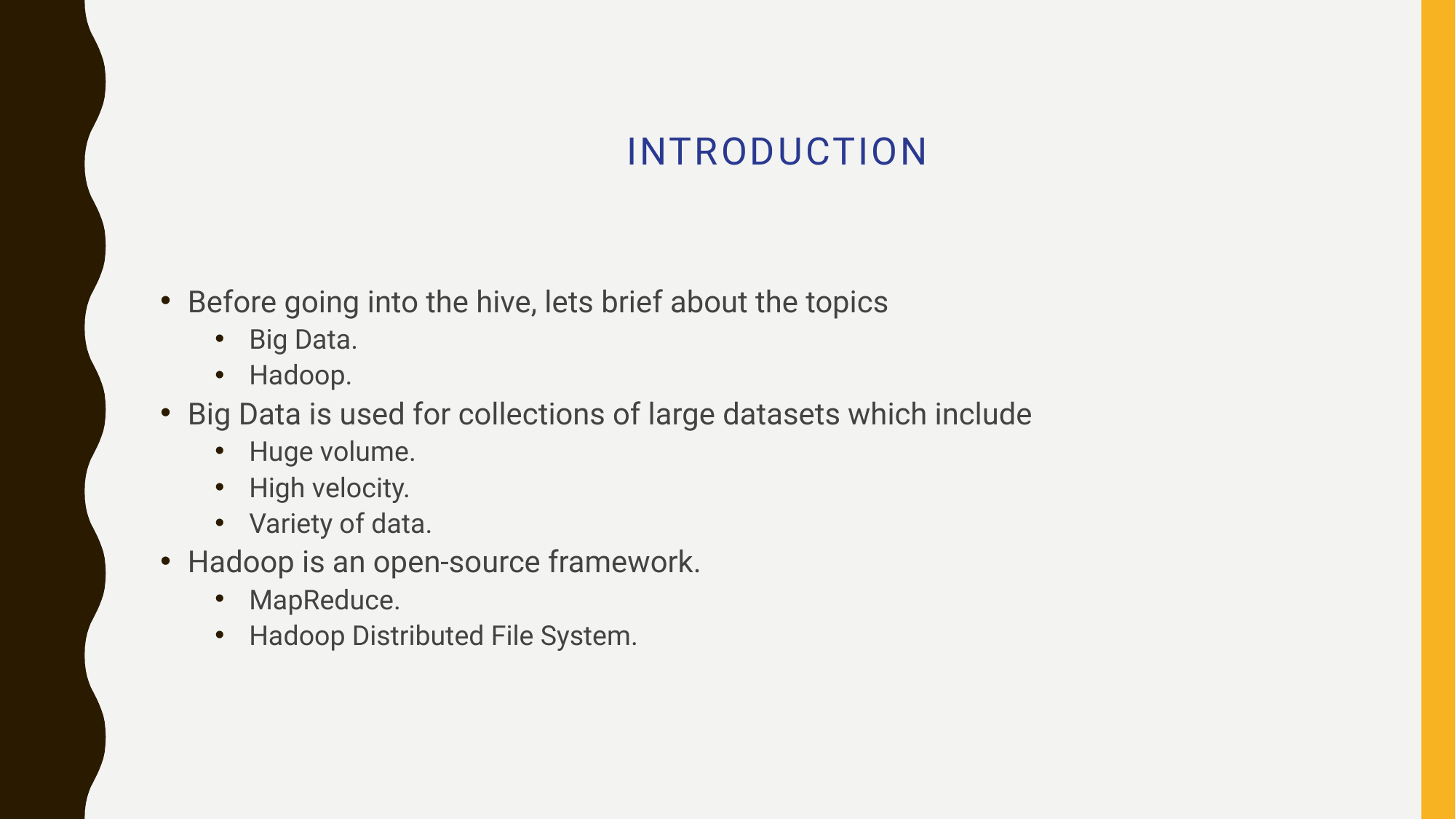

# Introduction
Before going into the hive, lets brief about the topics
Big Data.
Hadoop.
Big Data is used for collections of large datasets which include
Huge volume.
High velocity.
Variety of data.
Hadoop is an open-source framework.
MapReduce.
Hadoop Distributed File System.